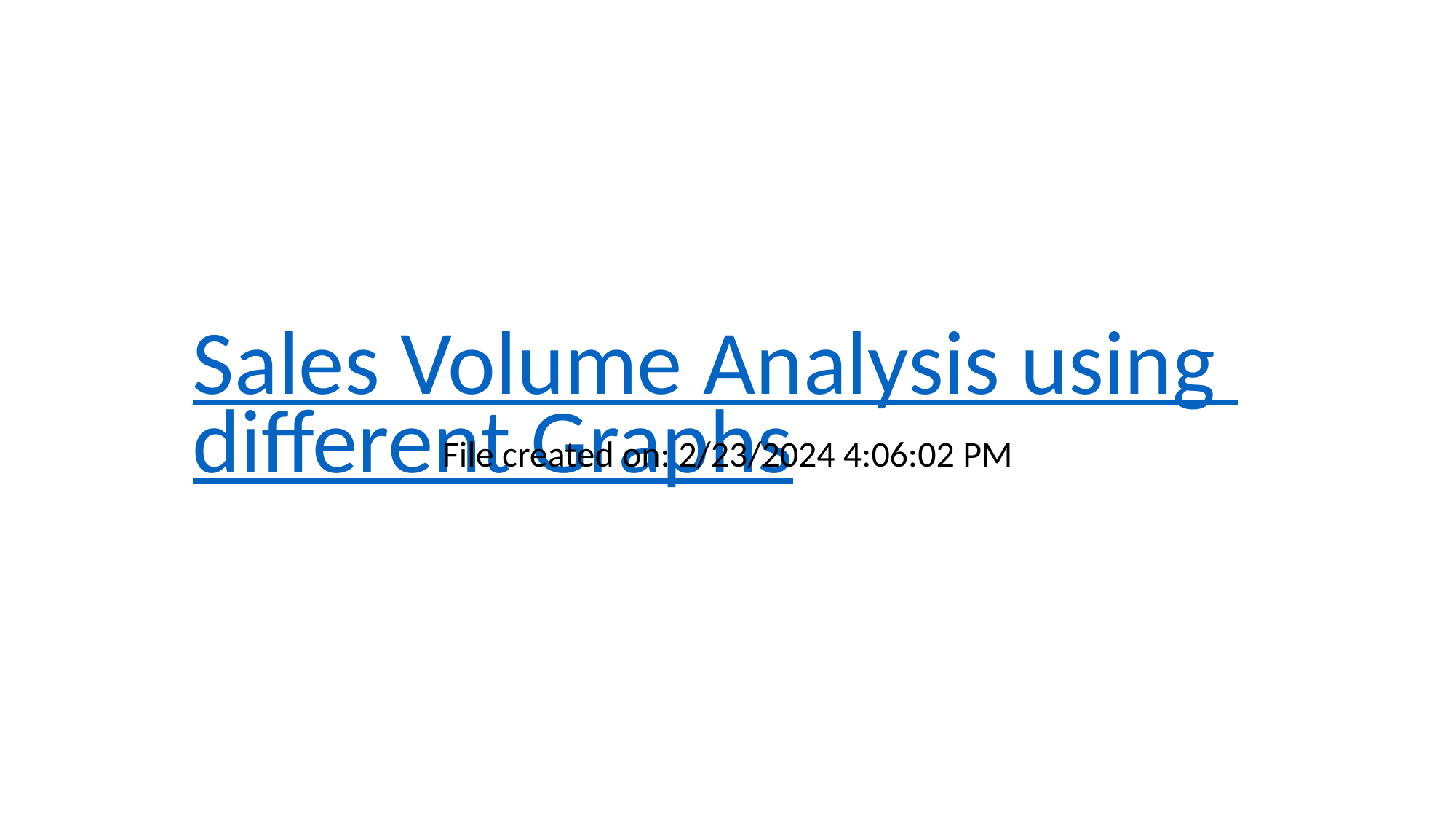

# Sales Volume Analysis using different Graphs
File created on: 2/23/2024 4:06:02 PM